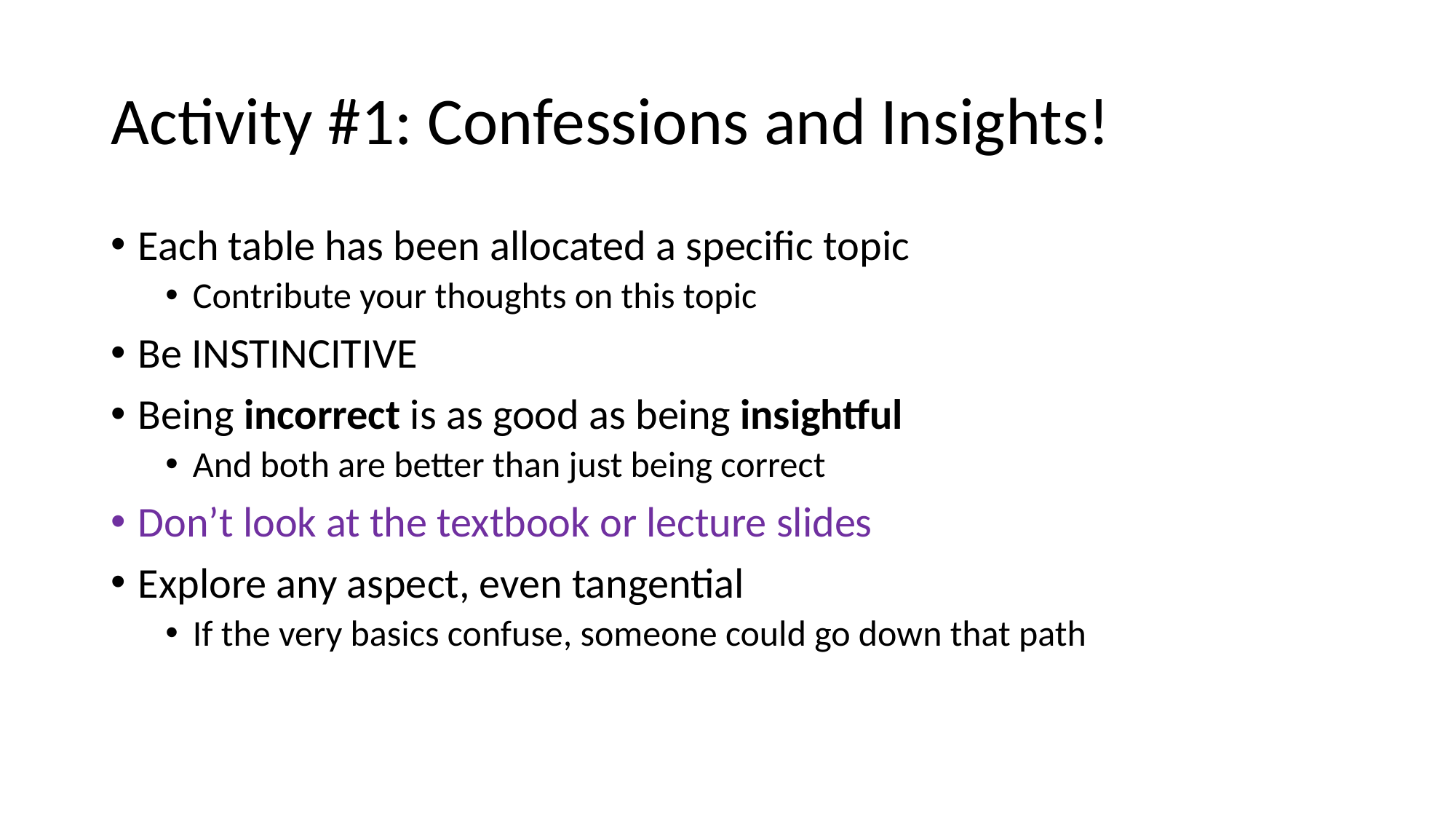

# Activity #1: Confessions and Insights!
Each table has been allocated a specific topic
Contribute your thoughts on this topic
Be INSTINCITIVE
Being incorrect is as good as being insightful
And both are better than just being correct
Don’t look at the textbook or lecture slides
Explore any aspect, even tangential
If the very basics confuse, someone could go down that path